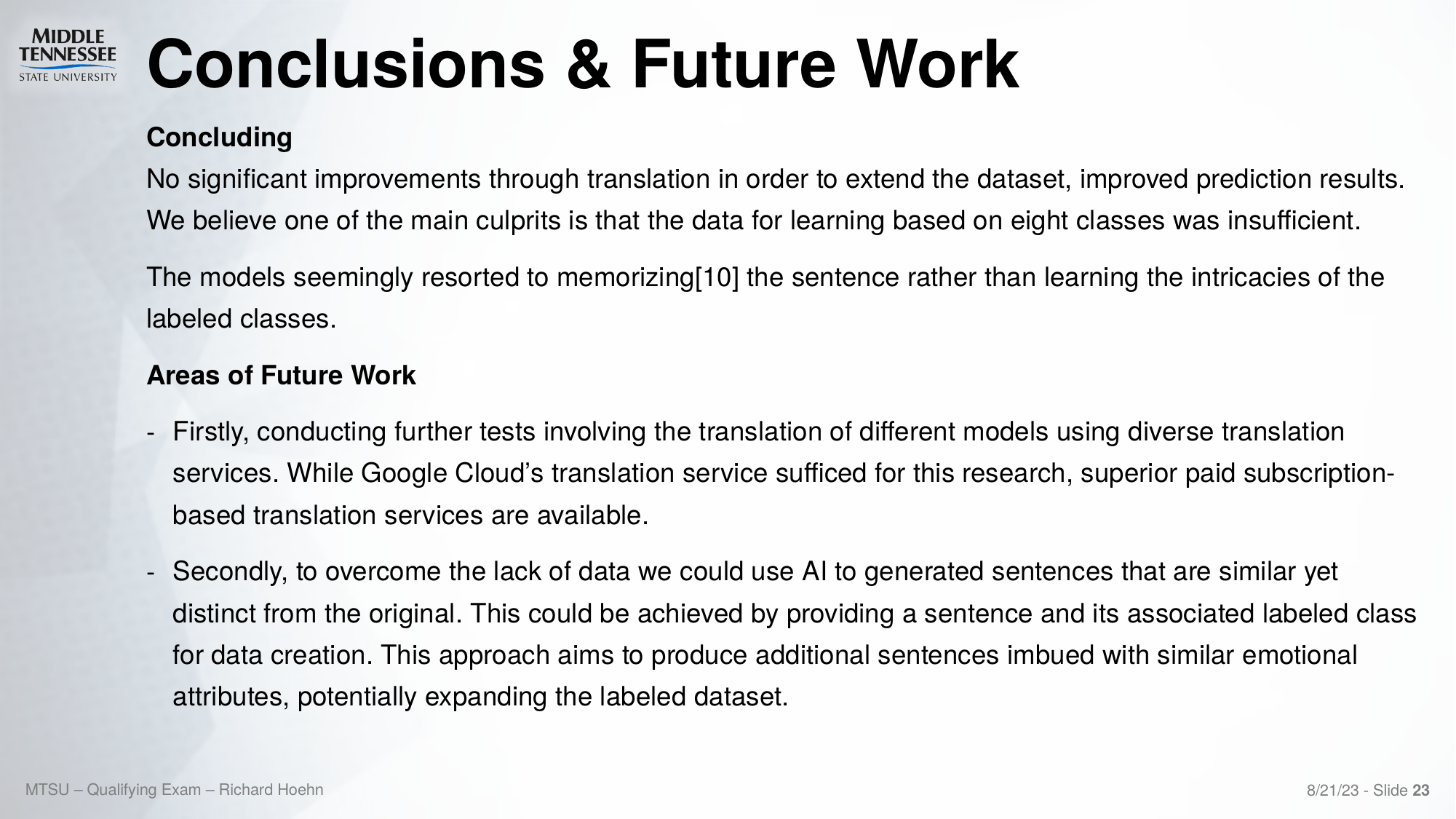

# Conclusions & Future Work
Concluding
No significant improvements through translation in order to extend the dataset, improved prediction results. We believe one of the main culprits is that the data for learning based on eight classes was insufficient.
The models seemingly resorted to memorizing[10] the sentence rather than learning the intricacies of the labeled classes.
Areas of Future Work
Firstly, conducting further tests involving the translation of different models using diverse translation services. While Google Cloud’s translation service sufficed for this research, superior paid subscription-based translation services are available.
Secondly, to overcome the lack of data we could use AI to generated sentences that are similar yet distinct from the original. This could be achieved by providing a sentence and its associated labeled class for data creation. This approach aims to produce additional sentences imbued with similar emotional attributes, potentially expanding the labeled dataset.